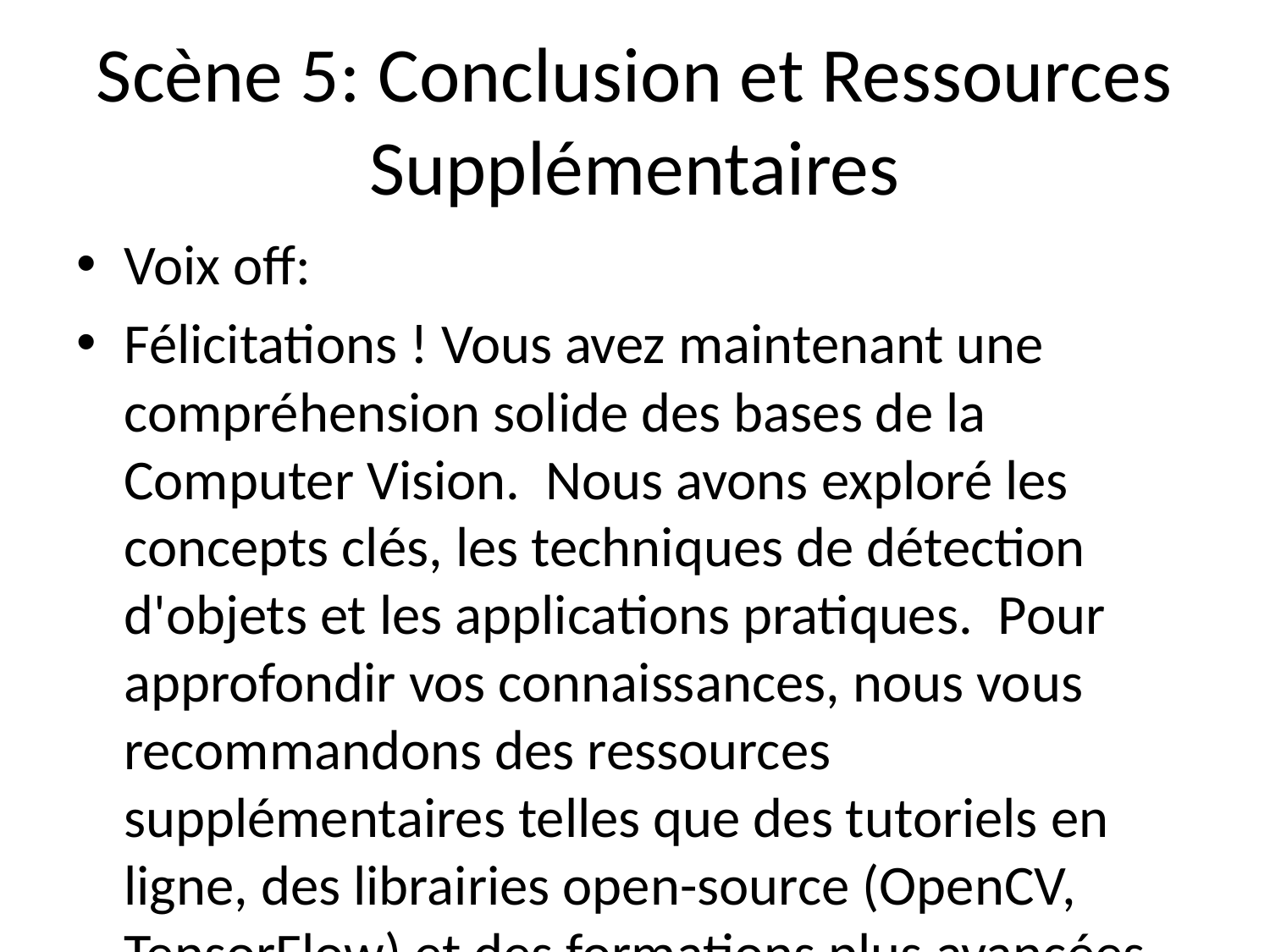

# Scène 5: Conclusion et Ressources Supplémentaires
Voix off:
Félicitations ! Vous avez maintenant une compréhension solide des bases de la Computer Vision.  Nous avons exploré les concepts clés, les techniques de détection d'objets et les applications pratiques.  Pour approfondir vos connaissances, nous vous recommandons des ressources supplémentaires telles que des tutoriels en ligne, des librairies open-source (OpenCV, TensorFlow) et des formations plus avancées.  N'hésitez pas à mettre en pratique vos nouvelles compétences et à explorer les possibilités infinies offertes par la Computer Vision.

Éléments visuels:
Liste de liens vers des ressources supplémentaires (sites web, librairies, tutoriels).

Points clés:
• Ressources supplémentaires
• Conseils pour la pratique